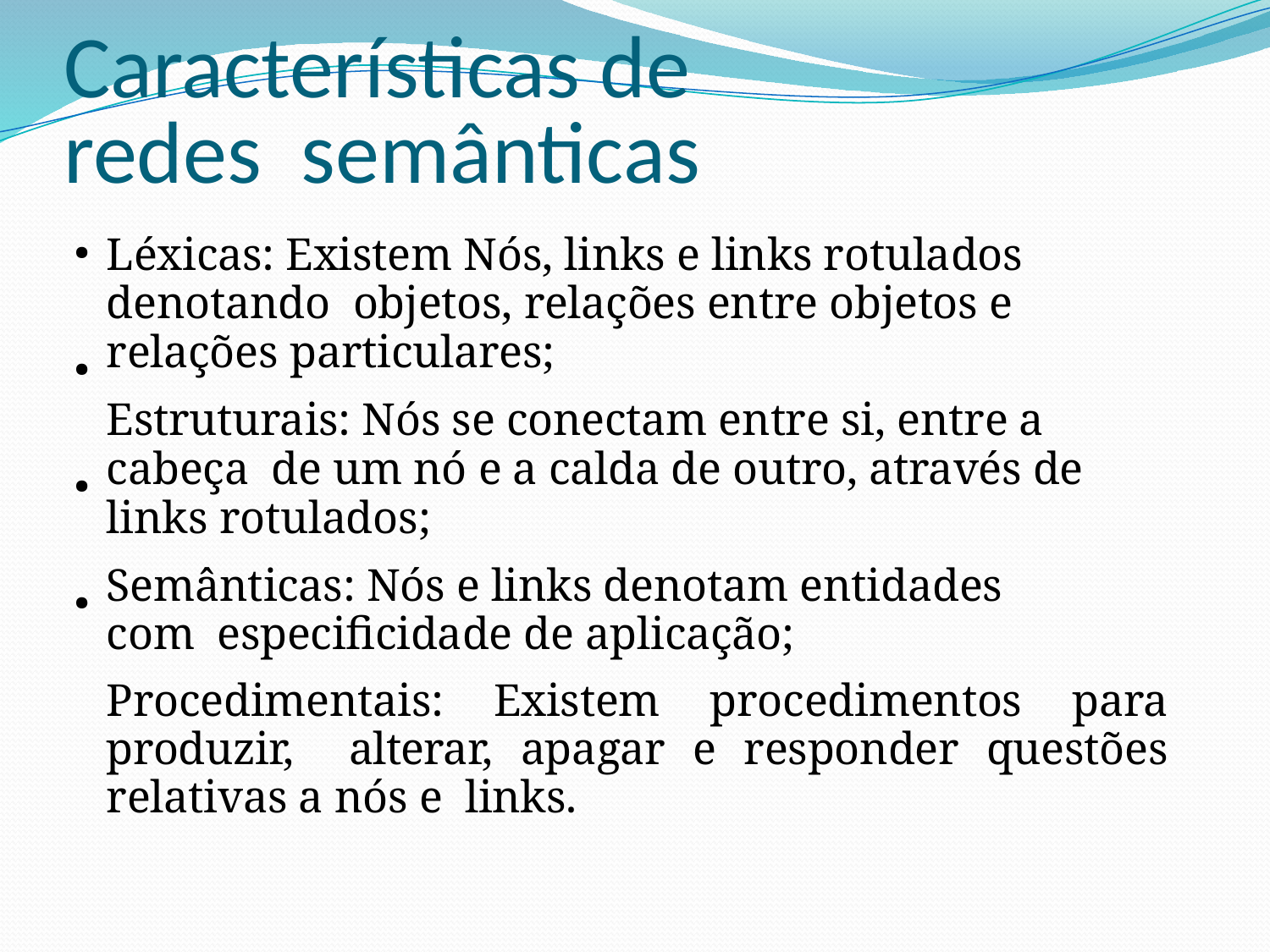

# Características de redes  semânticas
Léxicas: Existem Nós, links e links rotulados denotando  objetos, relações entre objetos e relações particulares;
Estruturais: Nós se conectam entre si, entre a cabeça  de um nó e a calda de outro, através de links rotulados;
Semânticas: Nós e links denotam entidades com  especificidade de aplicação;
Procedimentais: Existem procedimentos para produzir,  alterar, apagar e responder questões relativas a nós e  links.
●
●
●
●